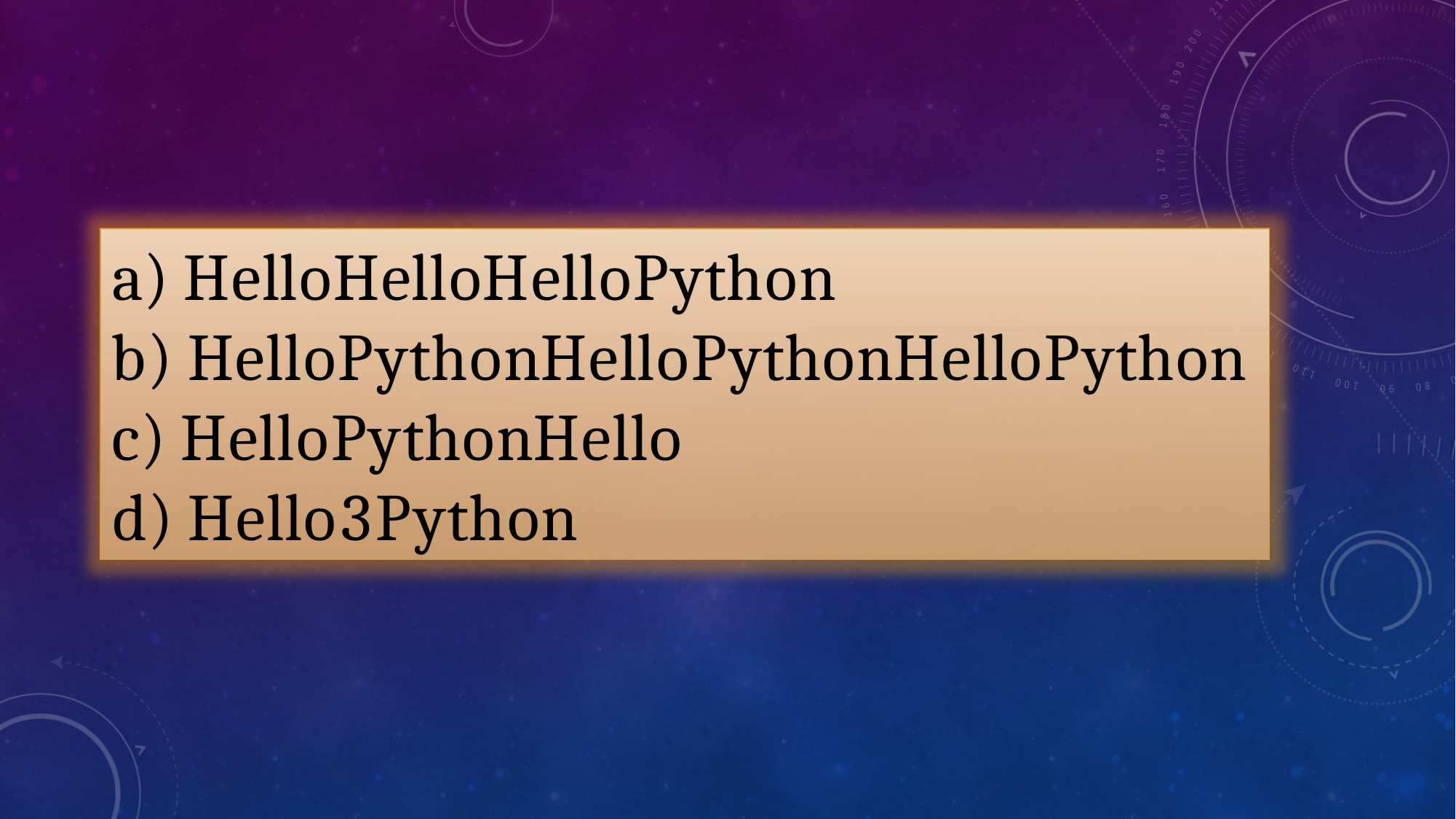

a) HelloHelloHelloPython
b) HelloPythonHelloPythonHelloPython
c) HelloPythonHello
d) Hello3Python